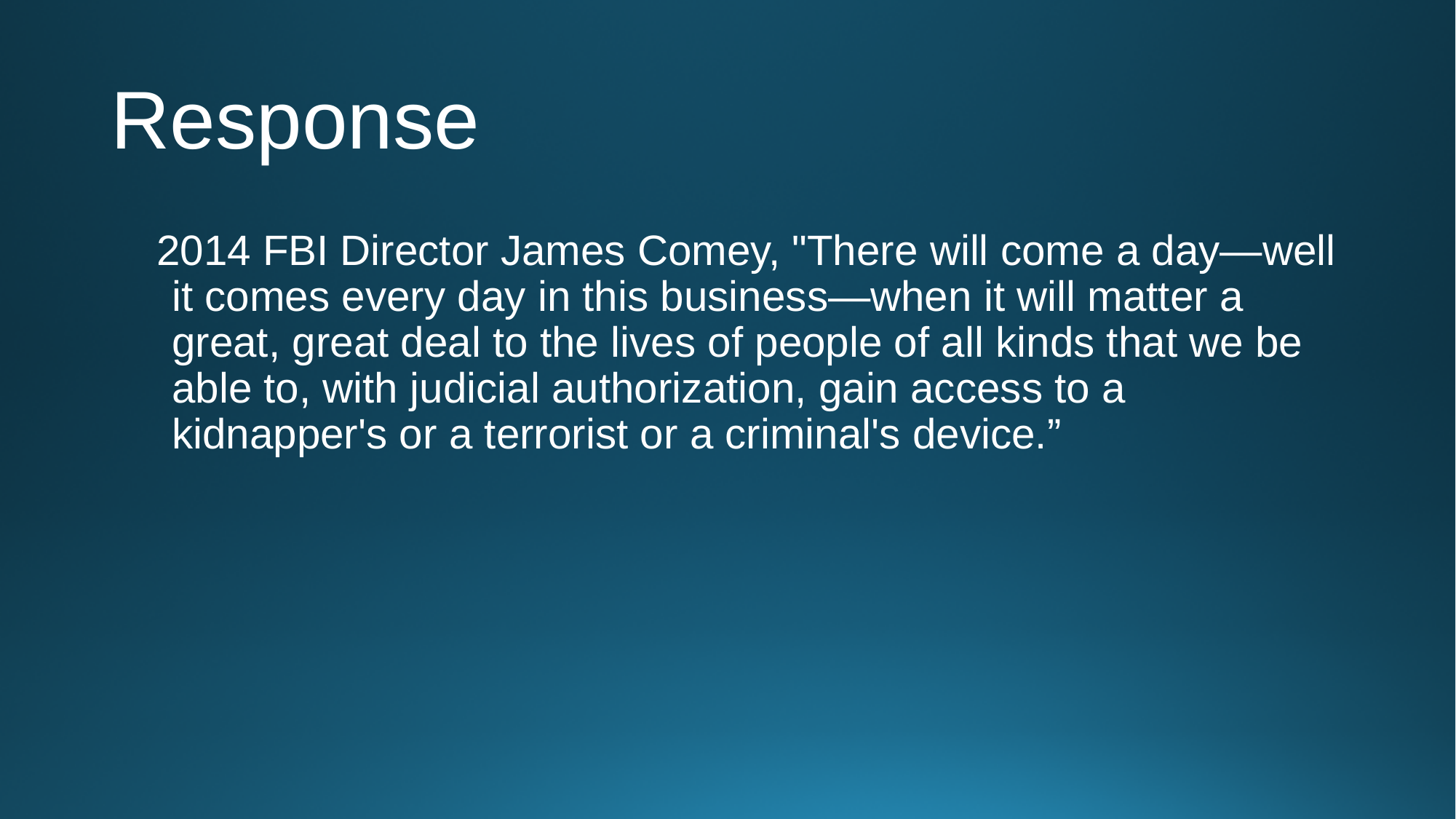

# Response
 2014 FBI Director James Comey, "There will come a day—well it comes every day in this business—when it will matter a great, great deal to the lives of people of all kinds that we be able to, with judicial authorization, gain access to a kidnapper's or a terrorist or a criminal's device.”